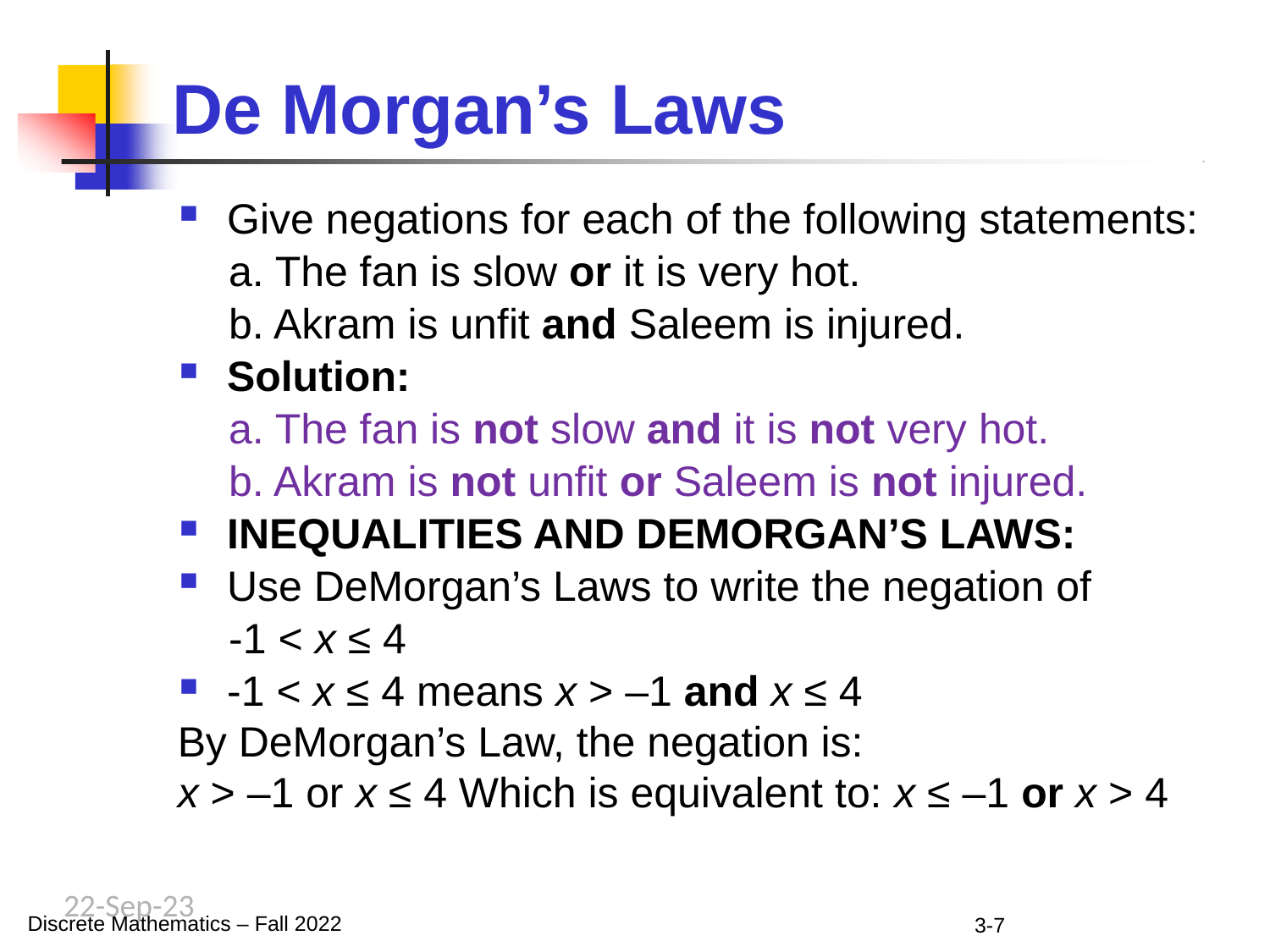

# De Morgan’s Laws

Give negations for each of the following statements:
	a. The fan is slow or it is very hot.
	b. Akram is unfit and Saleem is injured.
Solution:
	a. The fan is not slow and it is not very hot.
	b. Akram is not unfit or Saleem is not injured.
INEQUALITIES AND DEMORGAN’S LAWS:
Use DeMorgan’s Laws to write the negation of
	-1 < x ≤ 4
-1 < x ≤ 4 means x > –1 and x ≤ 4
By DeMorgan’s Law, the negation is:
x > –1 or x ≤ 4 Which is equivalent to: x ≤ –1 or x > 4

22-Sep-23
Discrete Mathematics – Fall 2022
3-7